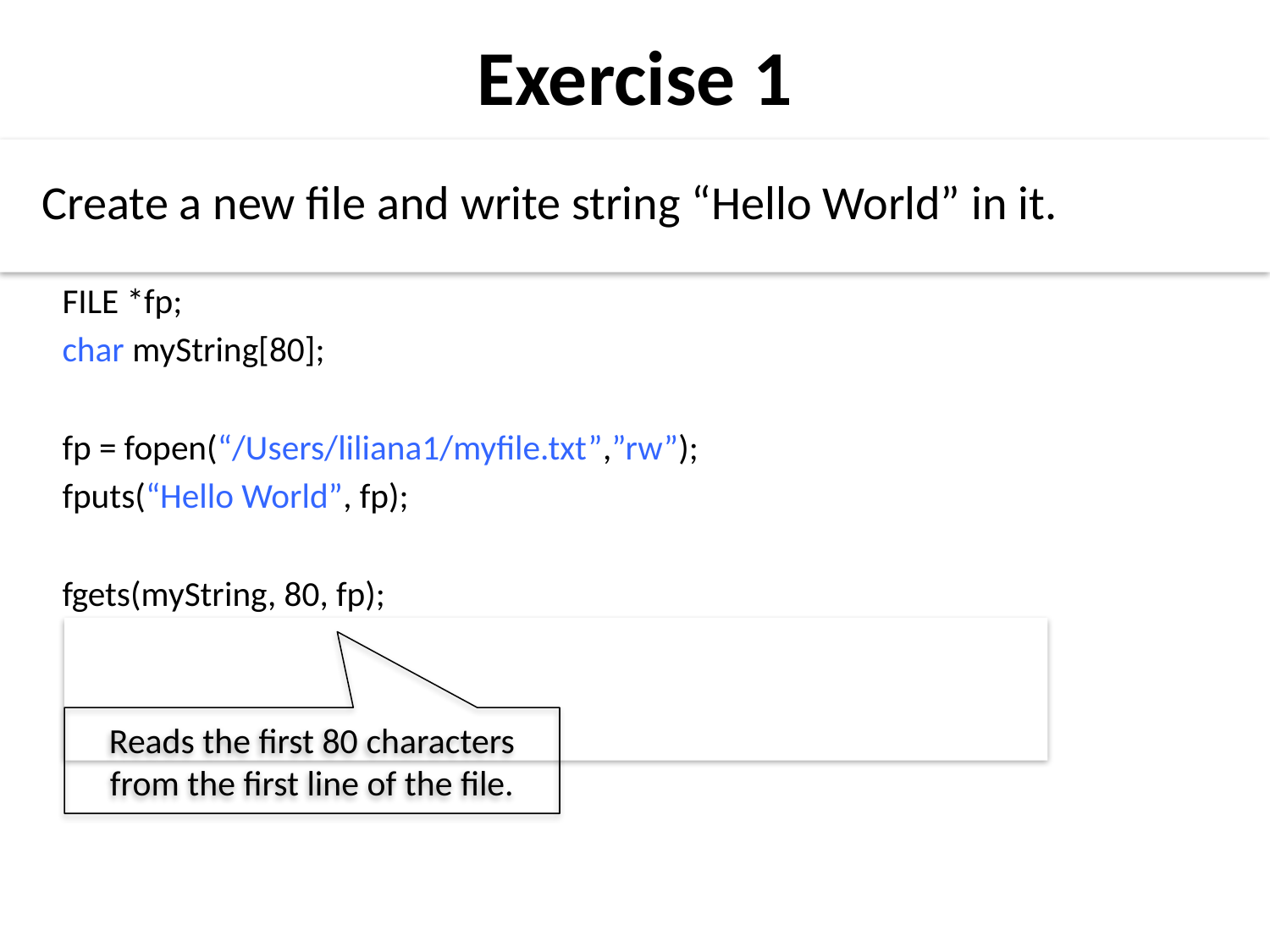

Exercise 1

Create a new file and write string “Hello World” in it.

FILE *fp;
char myString[80];

fp = fopen(“/Users/liliana1/myfile.txt”,”rw”);
fputs(“Hello World”, fp);

fgets(myString, 80, fp);

Printf(“The context f myfile is: %s”, myString);

Reads the first 80 characters from the first line of the file.